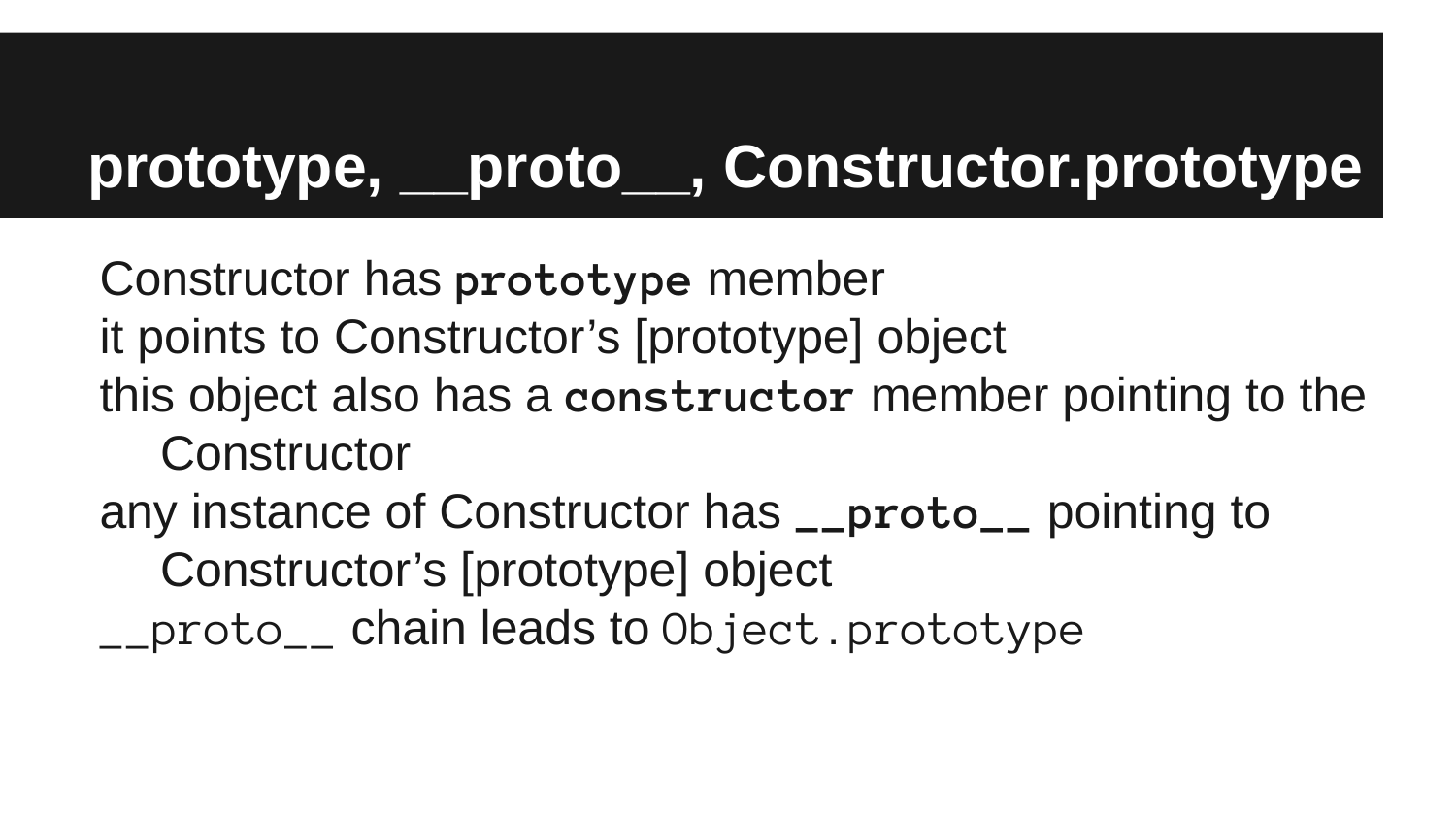

# prototype, __proto__, Constructor.prototype
Constructor has prototype member
it points to Constructor’s [prototype] object
this object also has a constructor member pointing to the Constructor
any instance of Constructor has __proto__ pointing to Constructor’s [prototype] object
__proto__ chain leads to Object.prototype